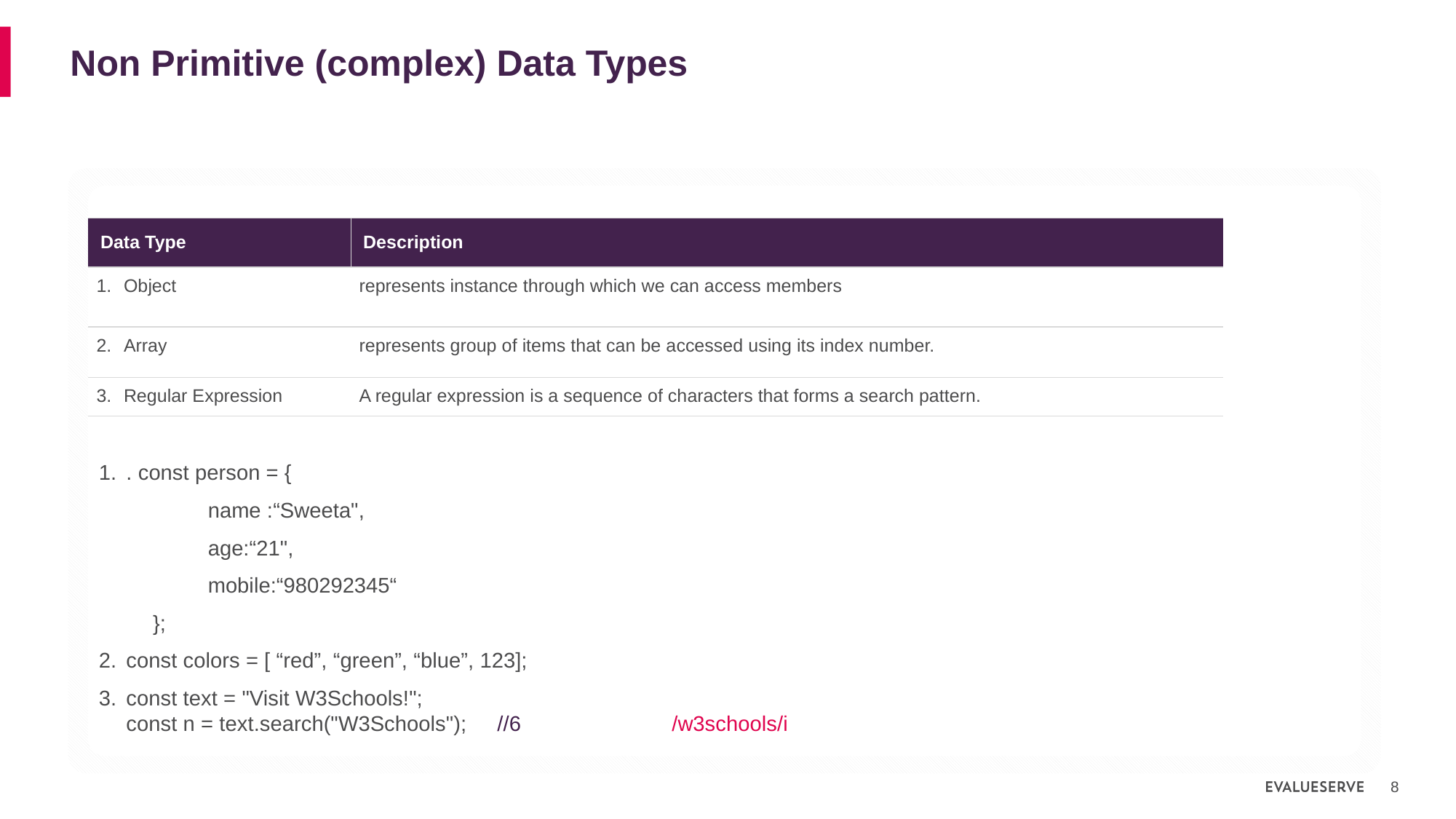

# Non Primitive (complex) Data Types

| Data Type | Description |
| --- | --- |
| Object | represents instance through which we can access members |
| Array | represents group of items that can be accessed using its index number. |
| Regular Expression | A regular expression is a sequence of characters that forms a search pattern. |
. const person = {
	name :“Sweeta",
	age:“21",
	mobile:“980292345“
         };
const colors = [ “red”, “green”, “blue”, 123];
const text = "Visit W3Schools!";
const n = text.search("W3Schools");     //6 		/w3schools/i
8